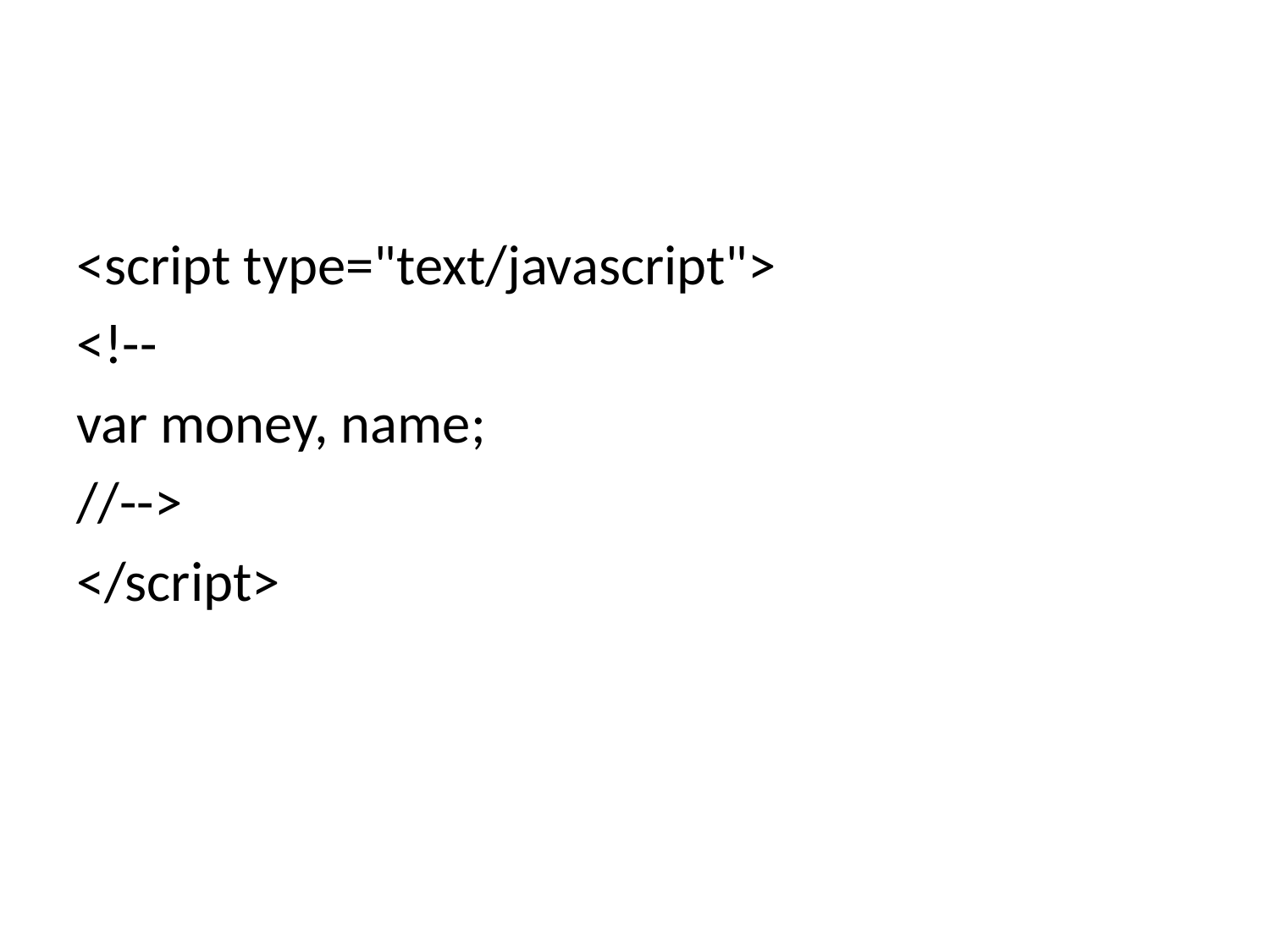

#
<script type="text/javascript">
<!--
var money, name;
//-->
</script>